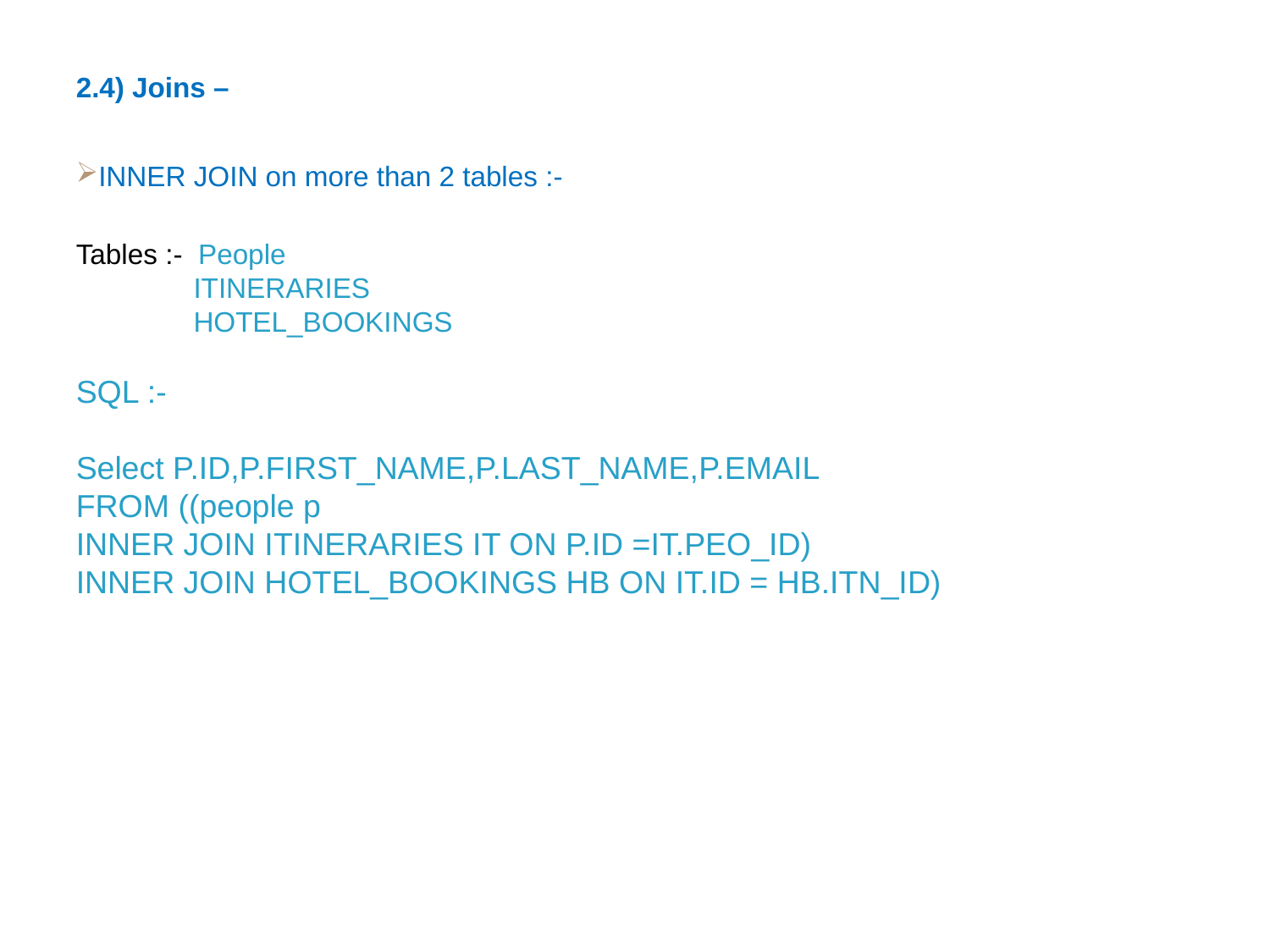

2.4) Joins –

INNER JOIN on more than 2 tables :-

Tables :-  People
               ITINERARIES
               HOTEL_BOOKINGS

SQL :-

Select P.ID,P.FIRST_NAME,P.LAST_NAME,P.EMAIL
FROM ((people p
INNER JOIN ITINERARIES IT ON P.ID =IT.PEO_ID)
INNER JOIN HOTEL_BOOKINGS HB ON IT.ID = HB.ITN_ID)